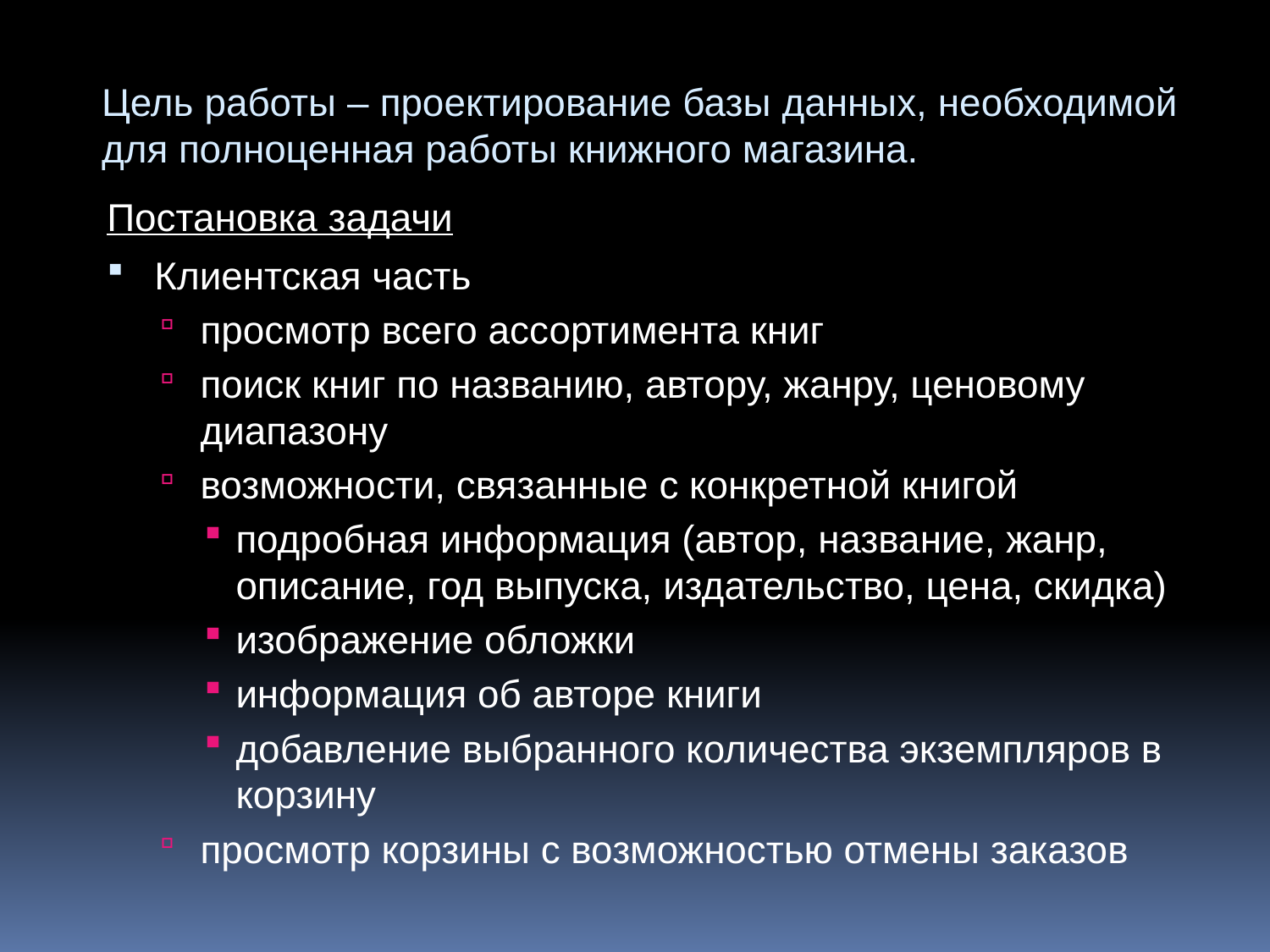

# Цель работы – проектирование базы данных, необходимой для полноценная работы книжного магазина.
Постановка задачи
Клиентская часть
просмотр всего ассортимента книг
поиск книг по названию, автору, жанру, ценовому диапазону
возможности, связанные с конкретной книгой
подробная информация (автор, название, жанр, описание, год выпуска, издательство, цена, скидка)
изображение обложки
информация об авторе книги
добавление выбранного количества экземпляров в корзину
просмотр корзины с возможностью отмены заказов